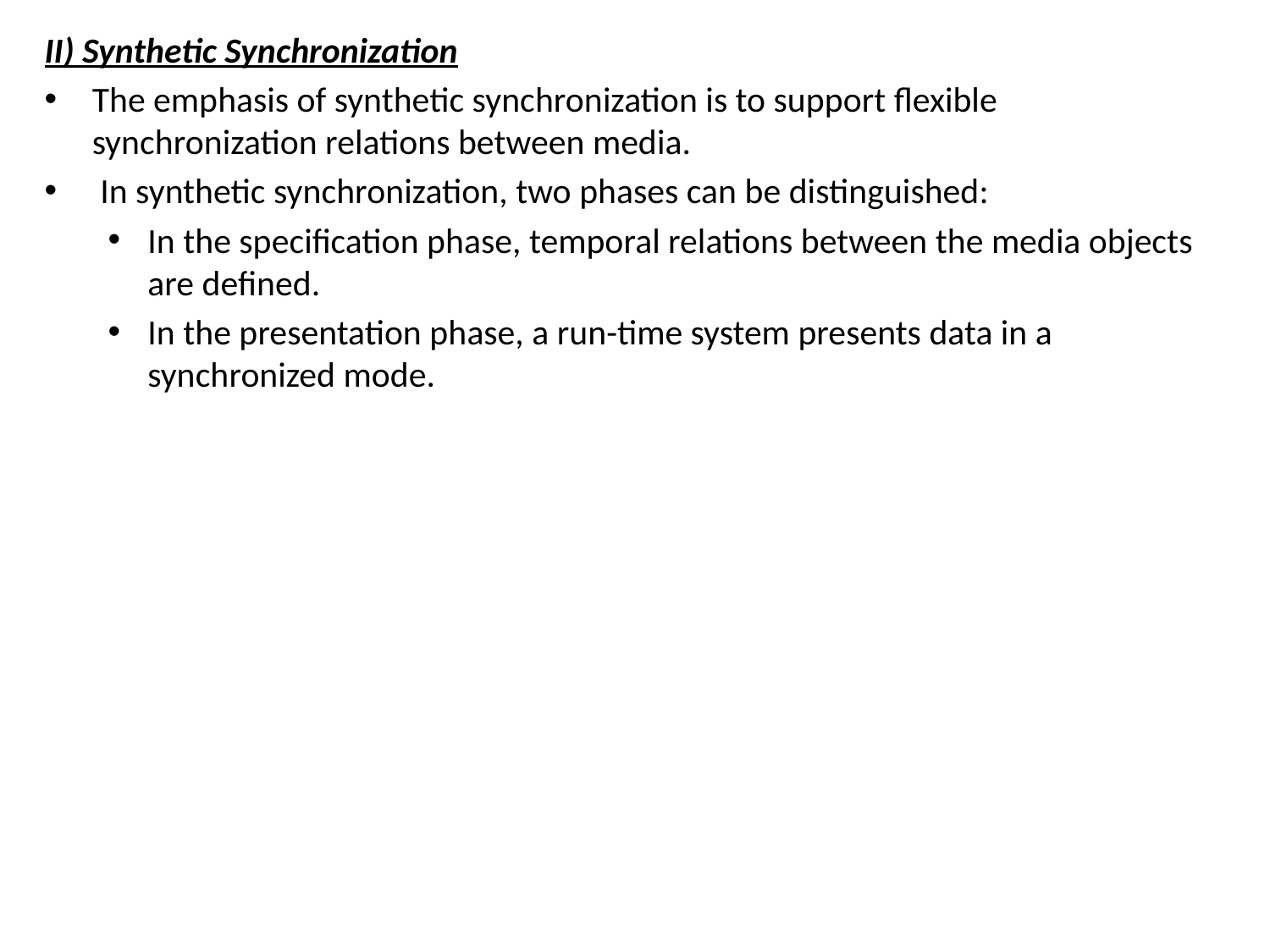

II) Synthetic Synchronization
The emphasis of synthetic synchronization is to support flexible synchronization relations between media.
 In synthetic synchronization, two phases can be distinguished:
In the specification phase, temporal relations between the media objects are defined.
In the presentation phase, a run-time system presents data in a synchronized mode.